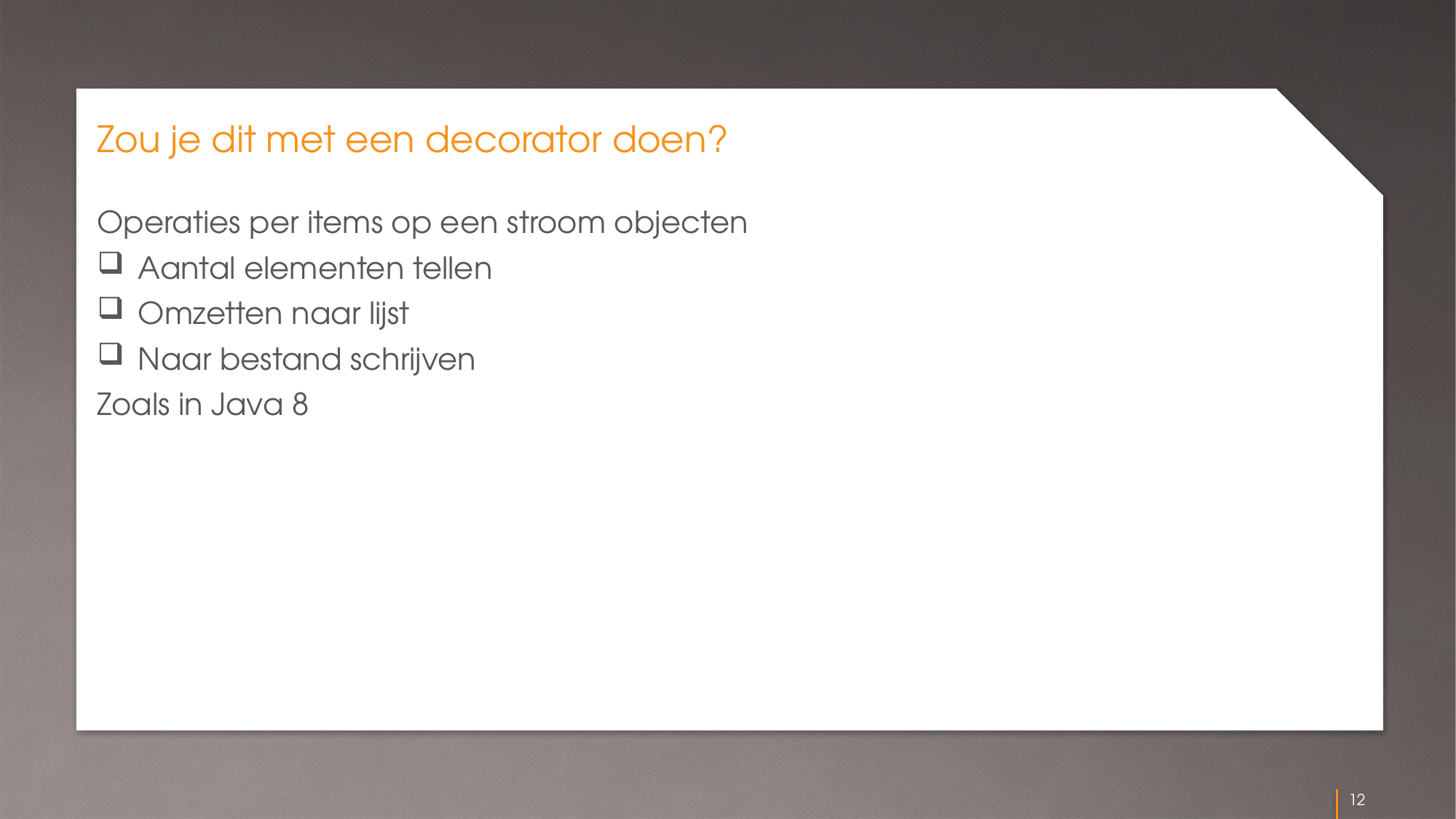

# Zou je dit met een decorator doen?
Operaties per items op een stroom objecten
Aantal elementen tellen
Omzetten naar lijst
Naar bestand schrijven
Zoals in Java 8